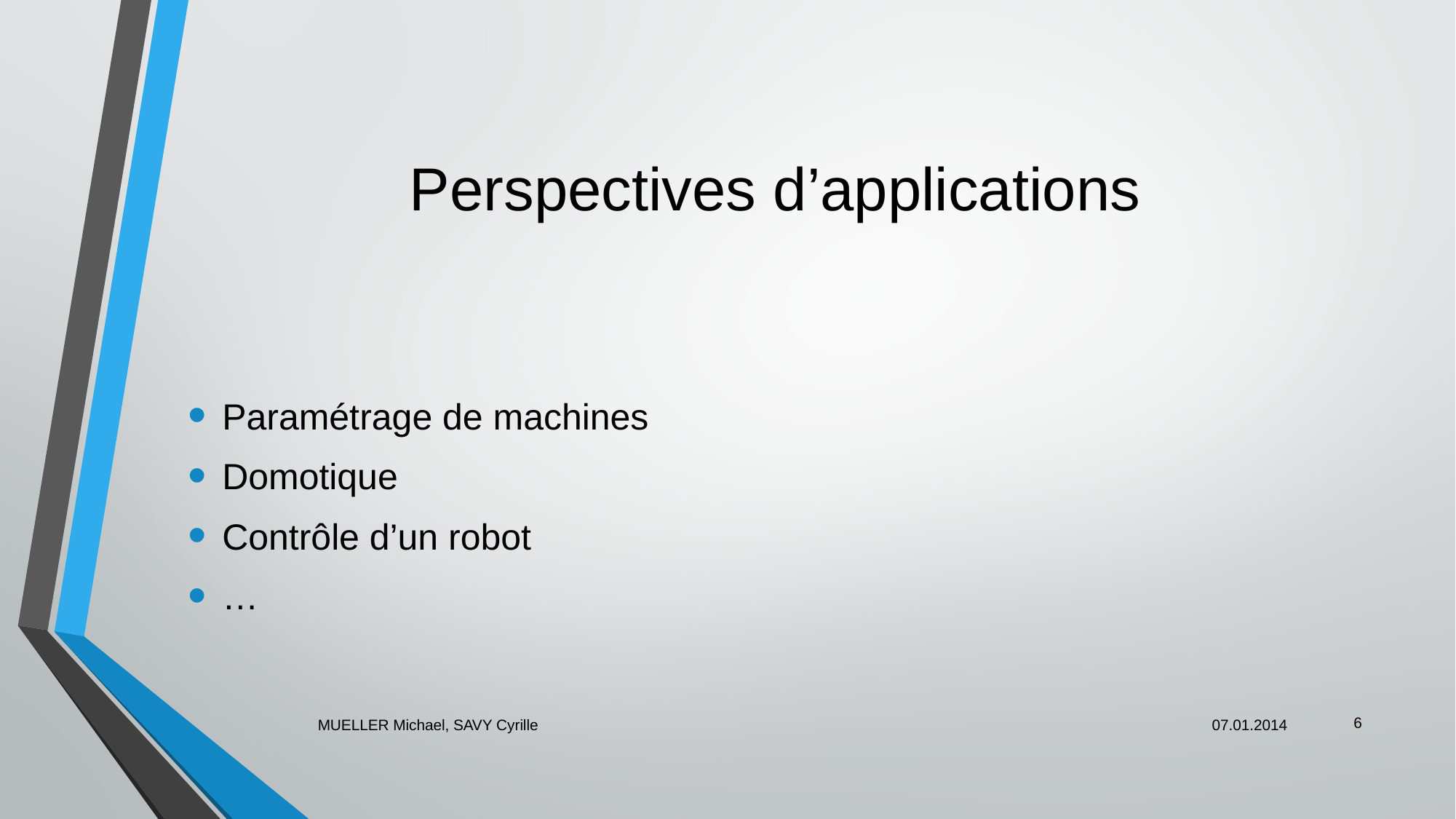

# Perspectives d’applications
Paramétrage de machines
Domotique
Contrôle d’un robot
…
6
MUELLER Michael, SAVY Cyrille
07.01.2014